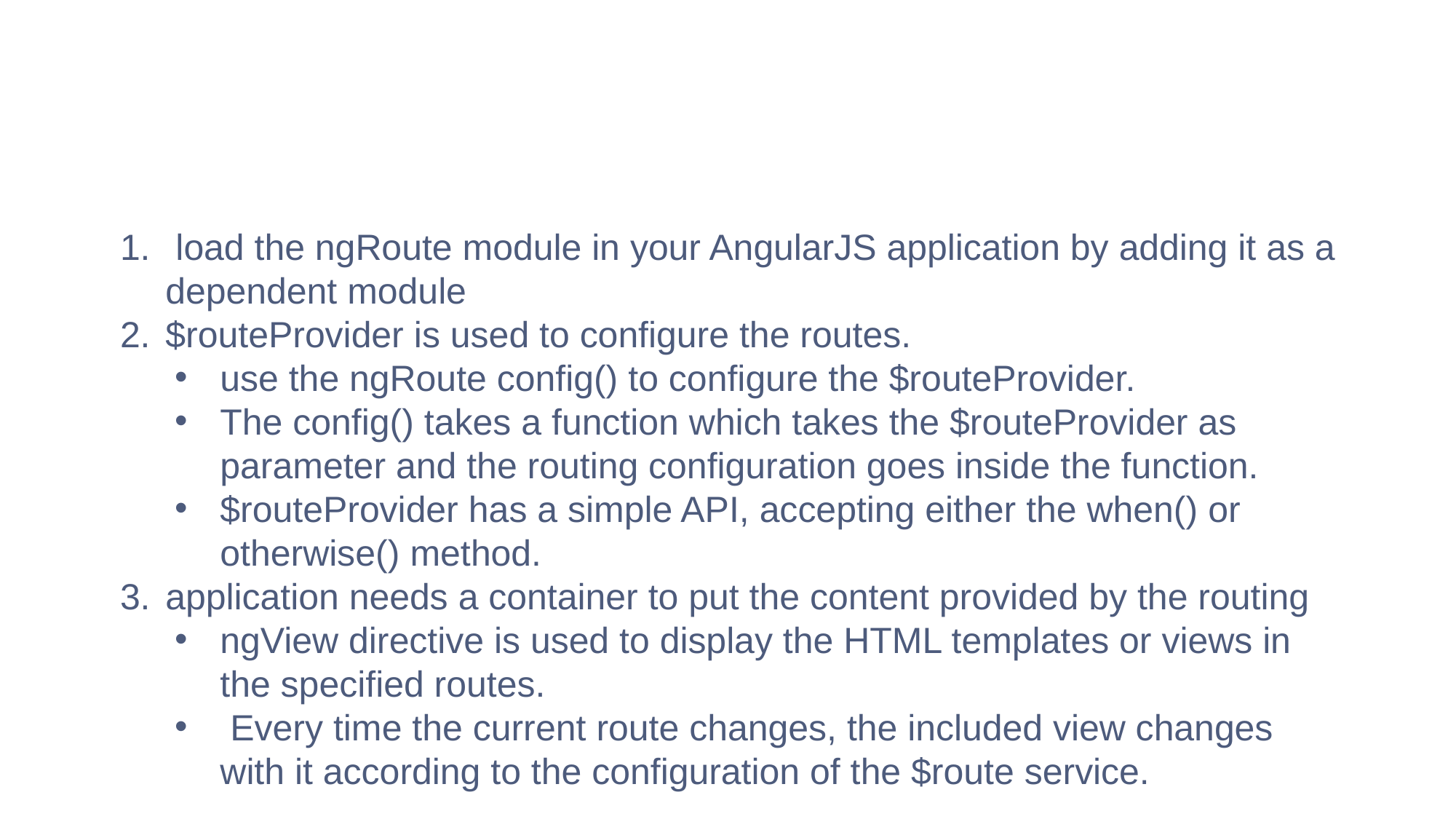

#
 load the ngRoute module in your AngularJS application by adding it as a dependent module
$routeProvider is used to configure the routes.
use the ngRoute config() to configure the $routeProvider.
The config() takes a function which takes the $routeProvider as parameter and the routing configuration goes inside the function.
$routeProvider has a simple API, accepting either the when() or otherwise() method.
application needs a container to put the content provided by the routing
ngView directive is used to display the HTML templates or views in the specified routes.
 Every time the current route changes, the included view changes with it according to the configuration of the $route service.